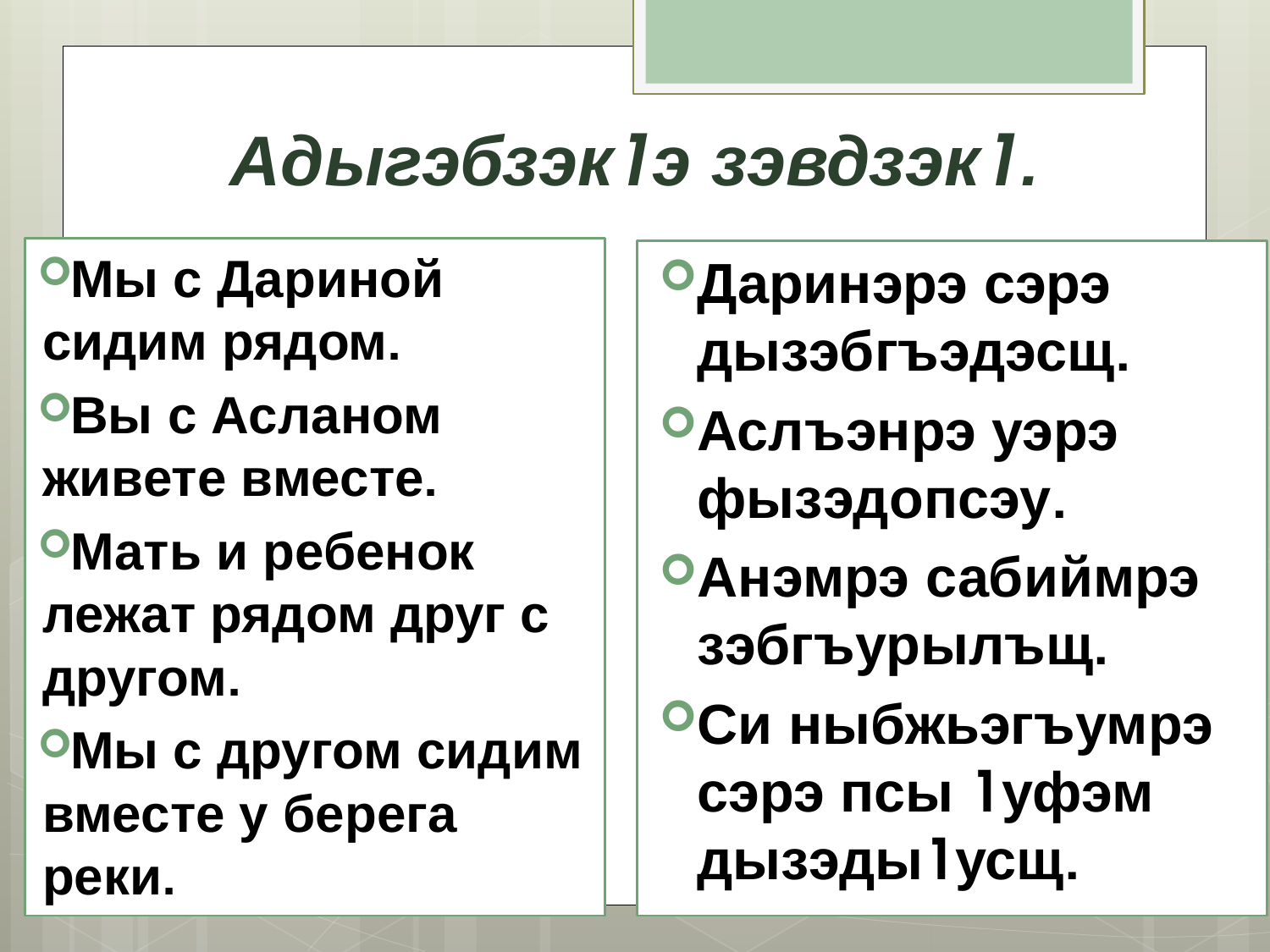

# Адыгэбзэк1э зэвдзэк1.
Мы с Дариной сидим рядом.
Вы с Асланом живете вместе.
Мать и ребенок лежат рядом друг с другом.
Мы с другом сидим вместе у берега реки.
Даринэрэ сэрэ дызэбгъэдэсщ.
Аслъэнрэ уэрэ фызэдопсэу.
Анэмрэ сабиймрэ зэбгъурылъщ.
Си ныбжьэгъумрэ сэрэ псы 1уфэм дызэды1усщ.